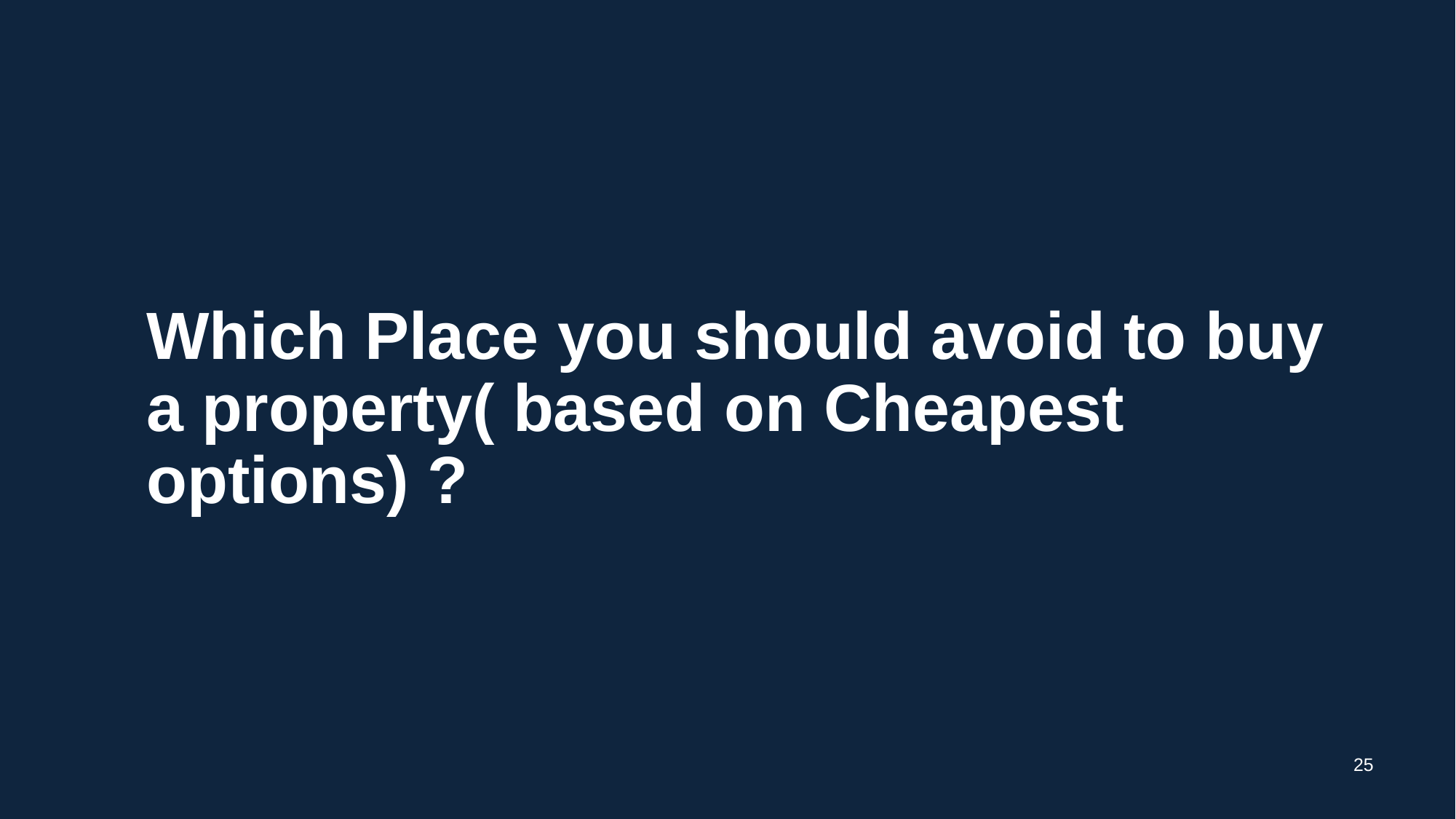

# Which Place you should avoid to buy a property( based on Cheapest options) ?
25